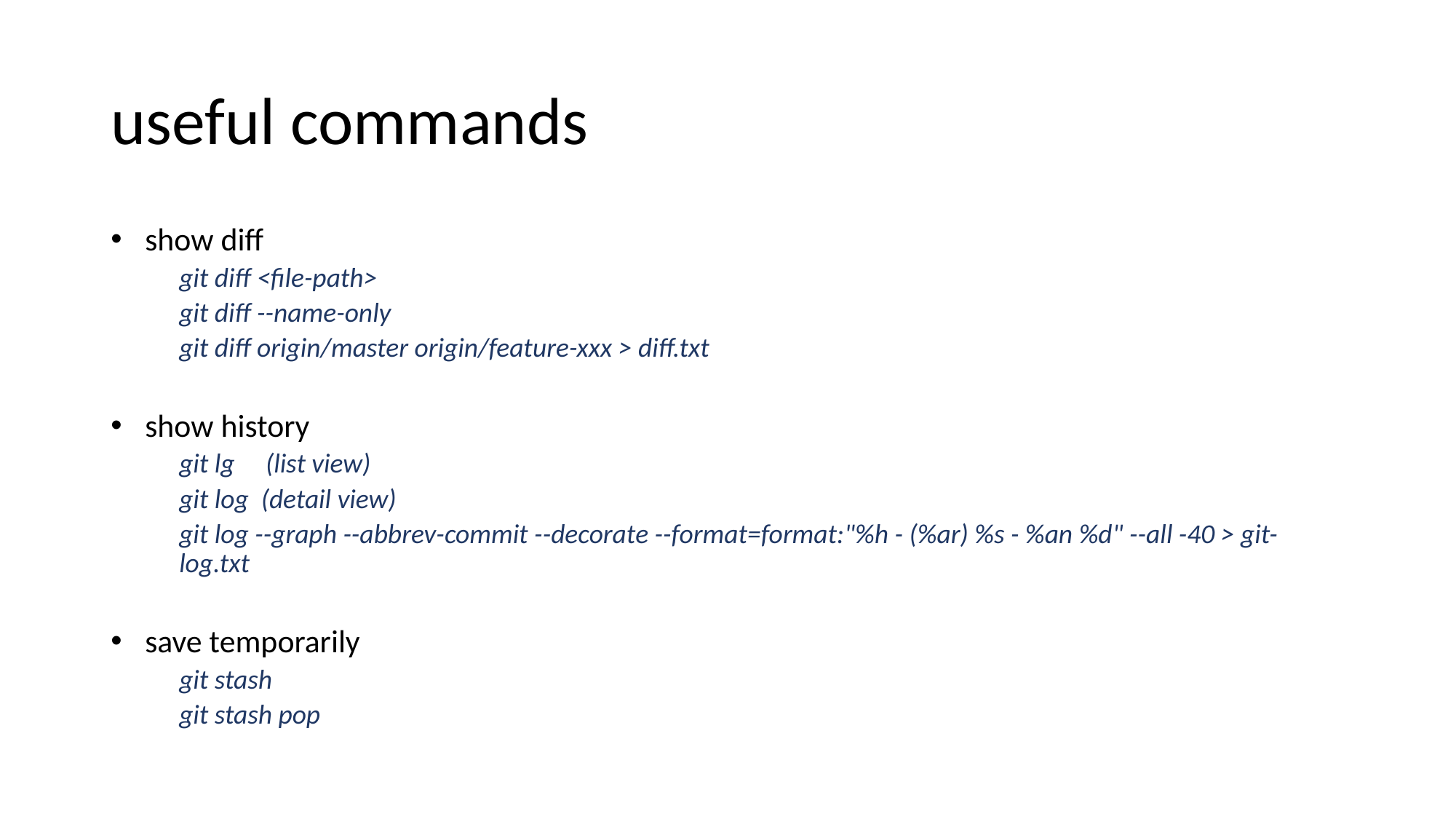

# useful commands
show diff
git diff <file-path>
git diff --name-only
git diff origin/master origin/feature-xxx > diff.txt

show history
git lg     (list view)
git log  (detail view)
git log --graph --abbrev-commit --decorate --format=format:"%h - (%ar) %s - %an %d" --all -40 > git-log.txt

save temporarily
git stash
git stash pop